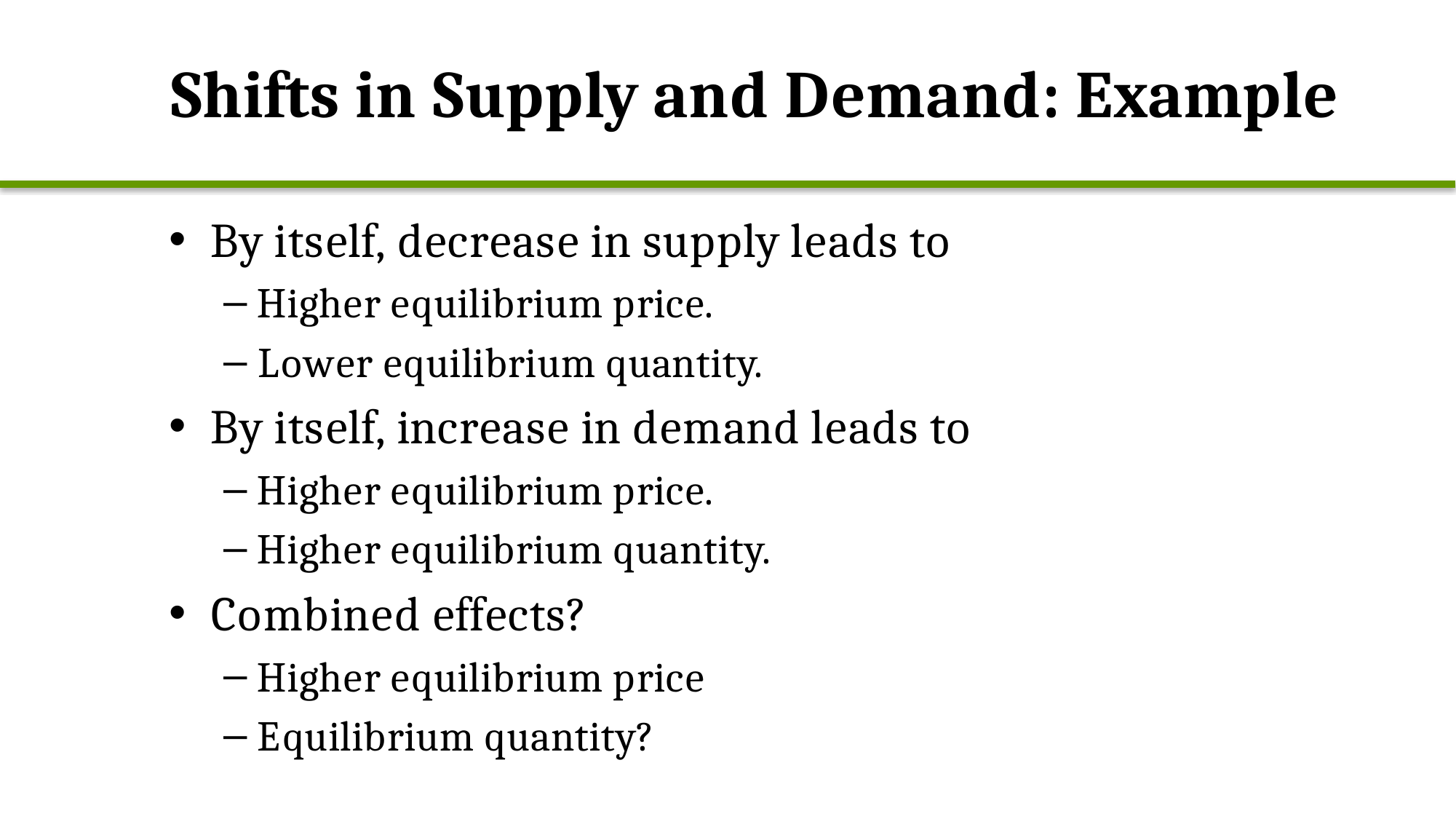

# Shifts in Supply and Demand: Example
By itself, decrease in supply leads to
Higher equilibrium price.
Lower equilibrium quantity.
By itself, increase in demand leads to
Higher equilibrium price.
Higher equilibrium quantity.
Combined effects?
Higher equilibrium price
Equilibrium quantity?